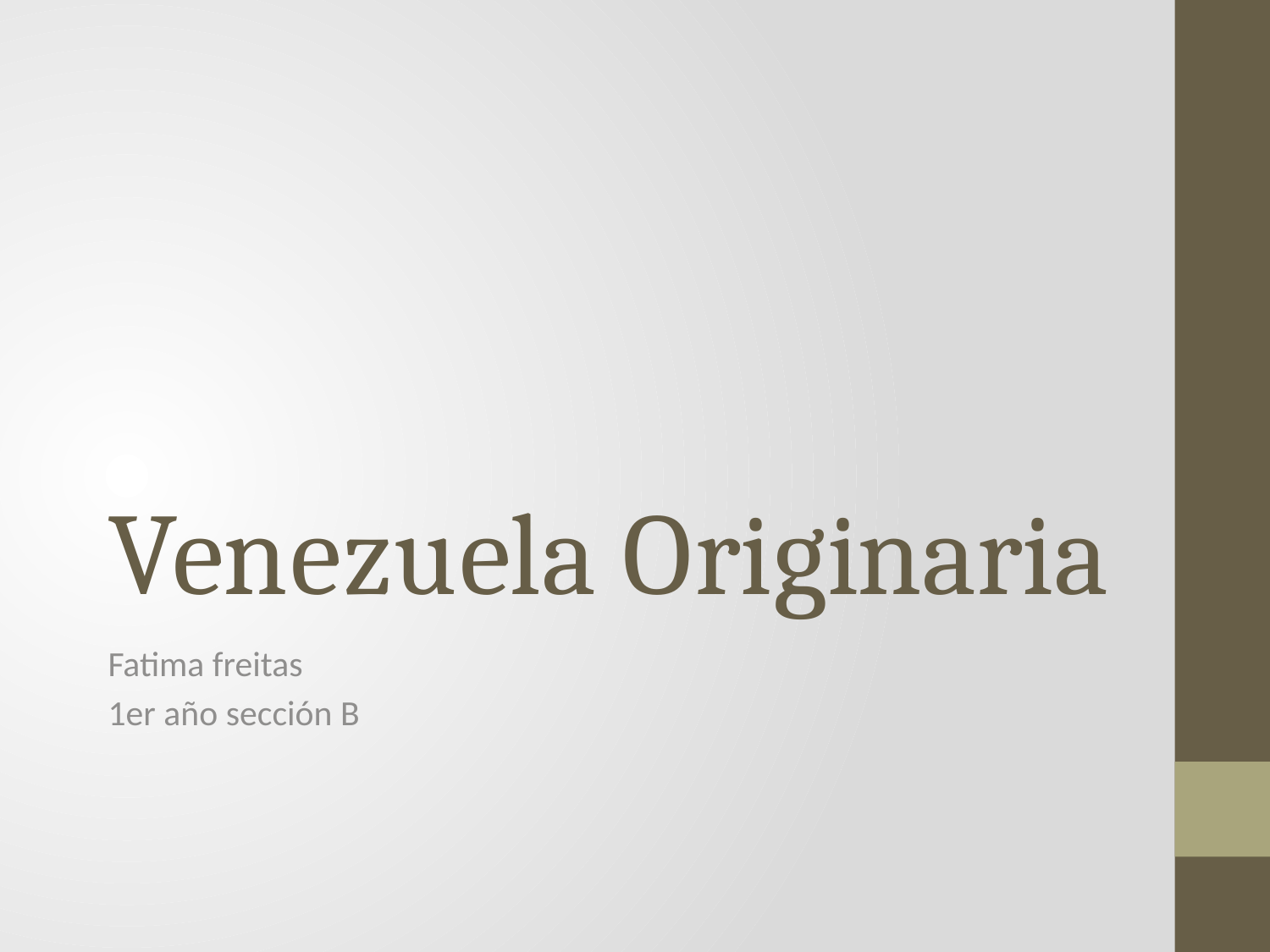

# Venezuela Originaria
Fatima freitas
1er año sección B